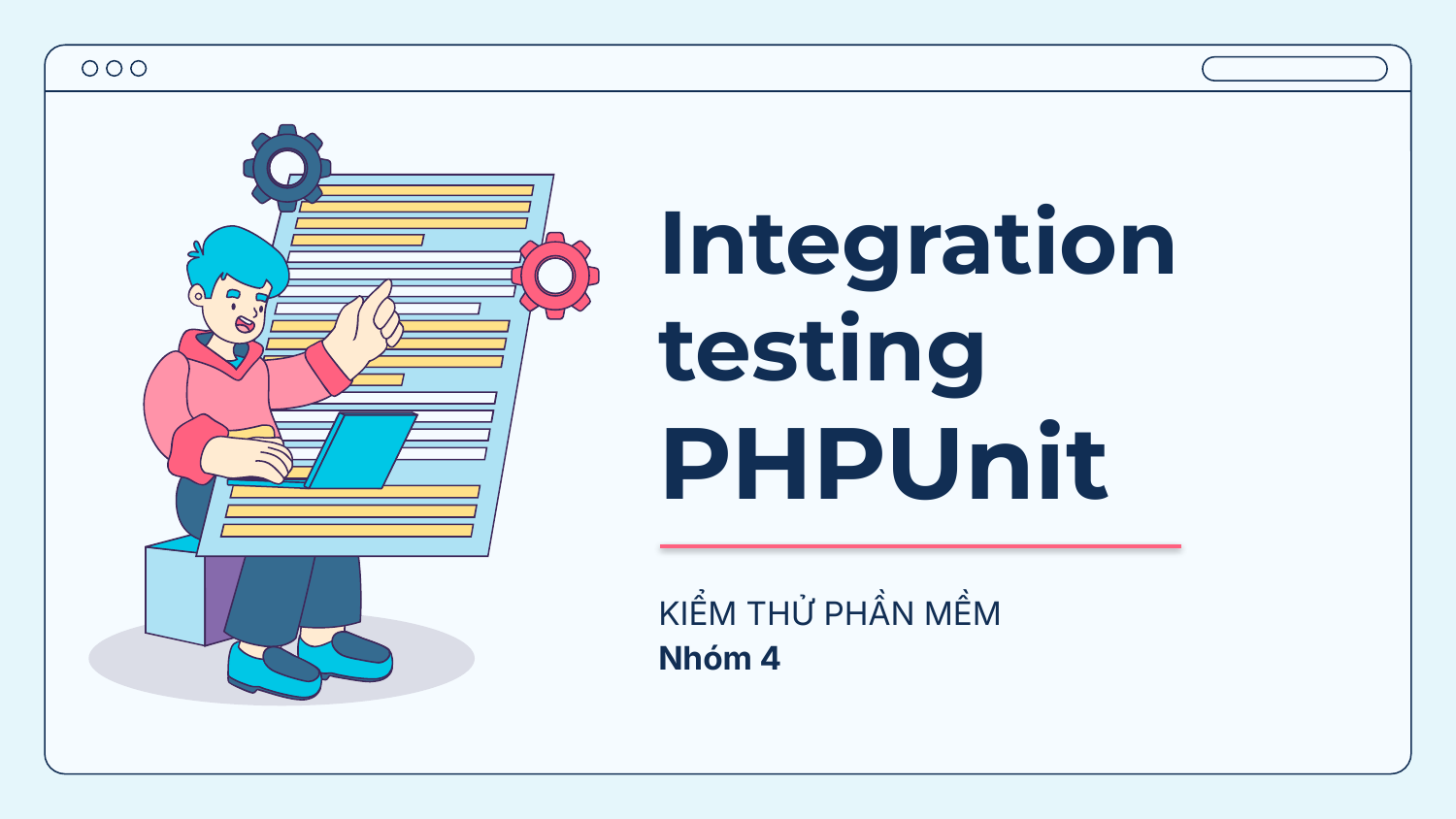

# Integration testing PHPUnit
KIỂM THỬ PHẦN MỀM
Nhóm 4